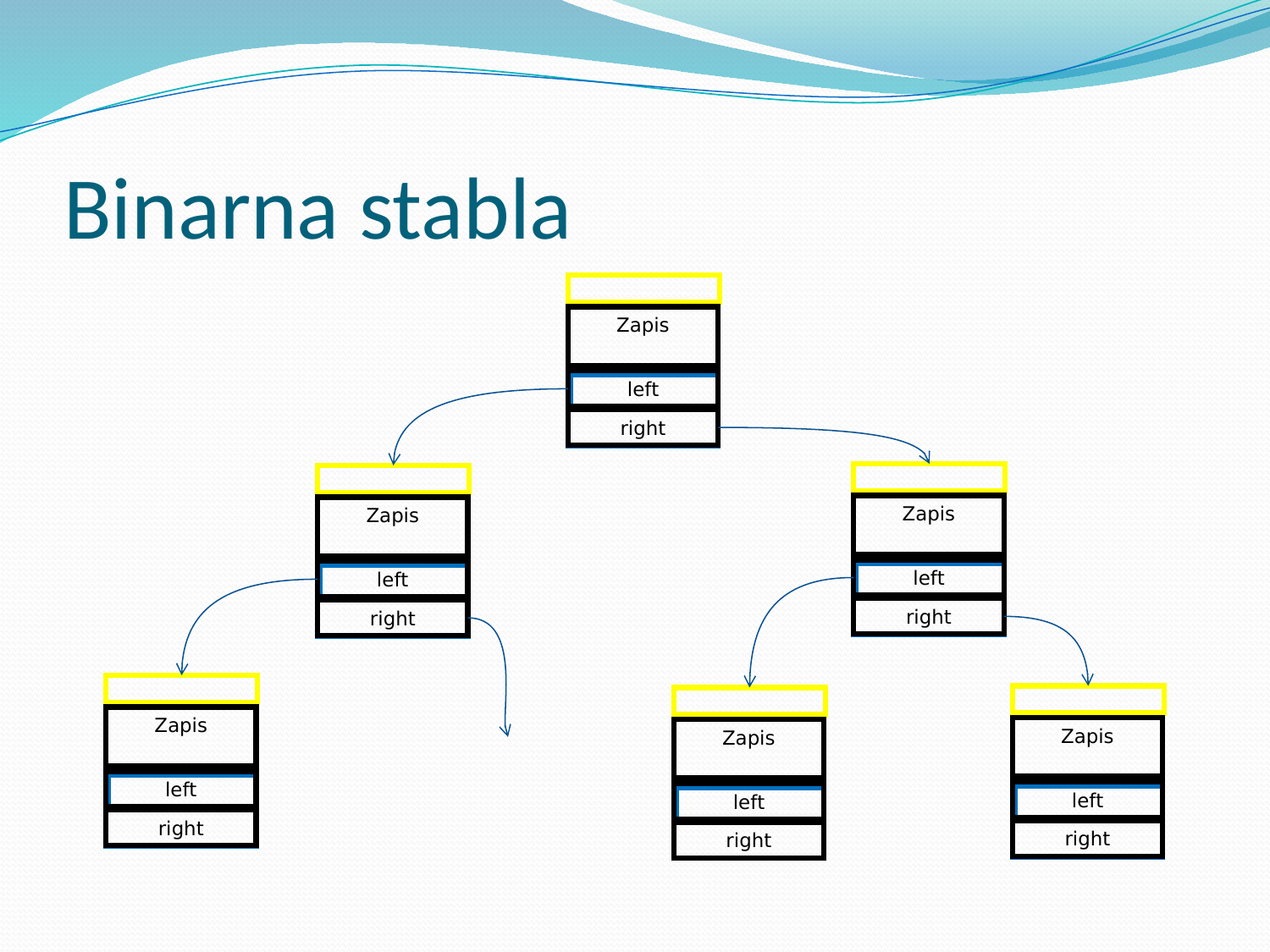

# Binarna stabla

Zapis

left

right

Zapis

Zapis

left
left

right

right

Zapis

Zapis

Zapis

left

left
left

right

right

right